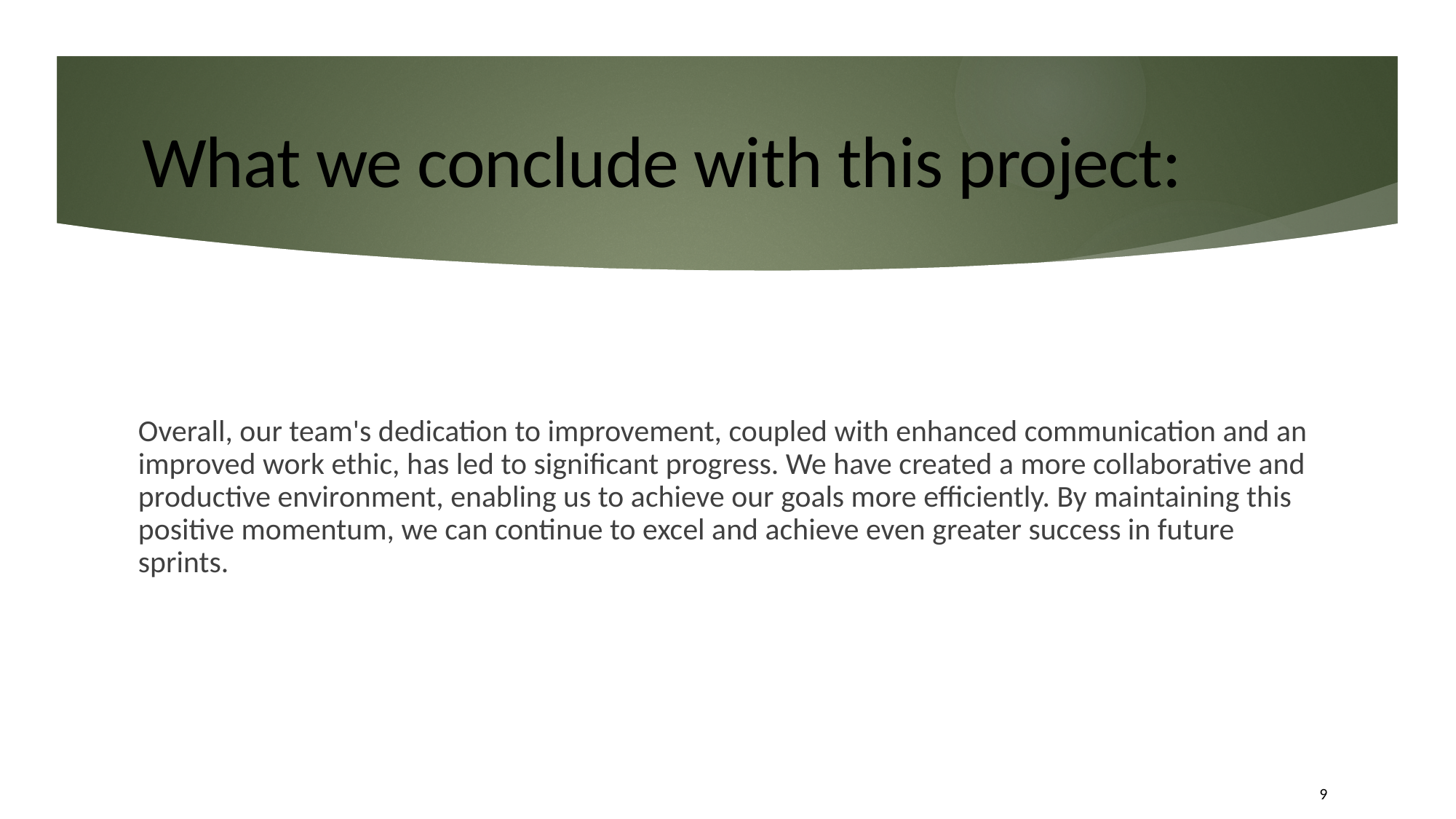

# What we conclude with this project:
Overall, our team's dedication to improvement, coupled with enhanced communication and an improved work ethic, has led to significant progress. We have created a more collaborative and productive environment, enabling us to achieve our goals more efficiently. By maintaining this positive momentum, we can continue to excel and achieve even greater success in future sprints.
9